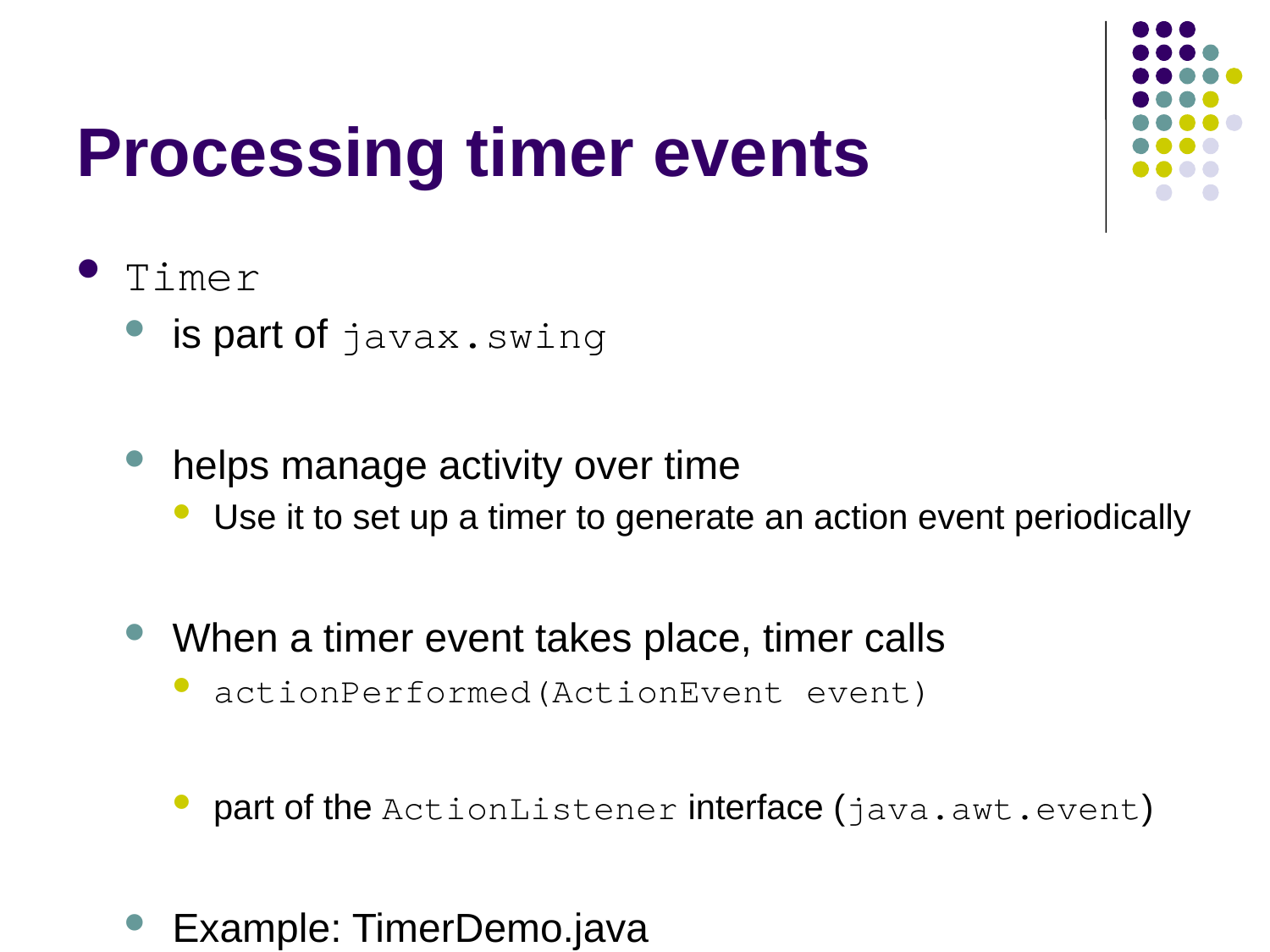

# Processing timer events
Timer
is part of javax.swing

helps manage activity over time
Use it to set up a timer to generate an action event periodically

When a timer event takes place, timer calls
actionPerformed(ActionEvent event)

part of the ActionListener interface (java.awt.event)

Example: TimerDemo.java